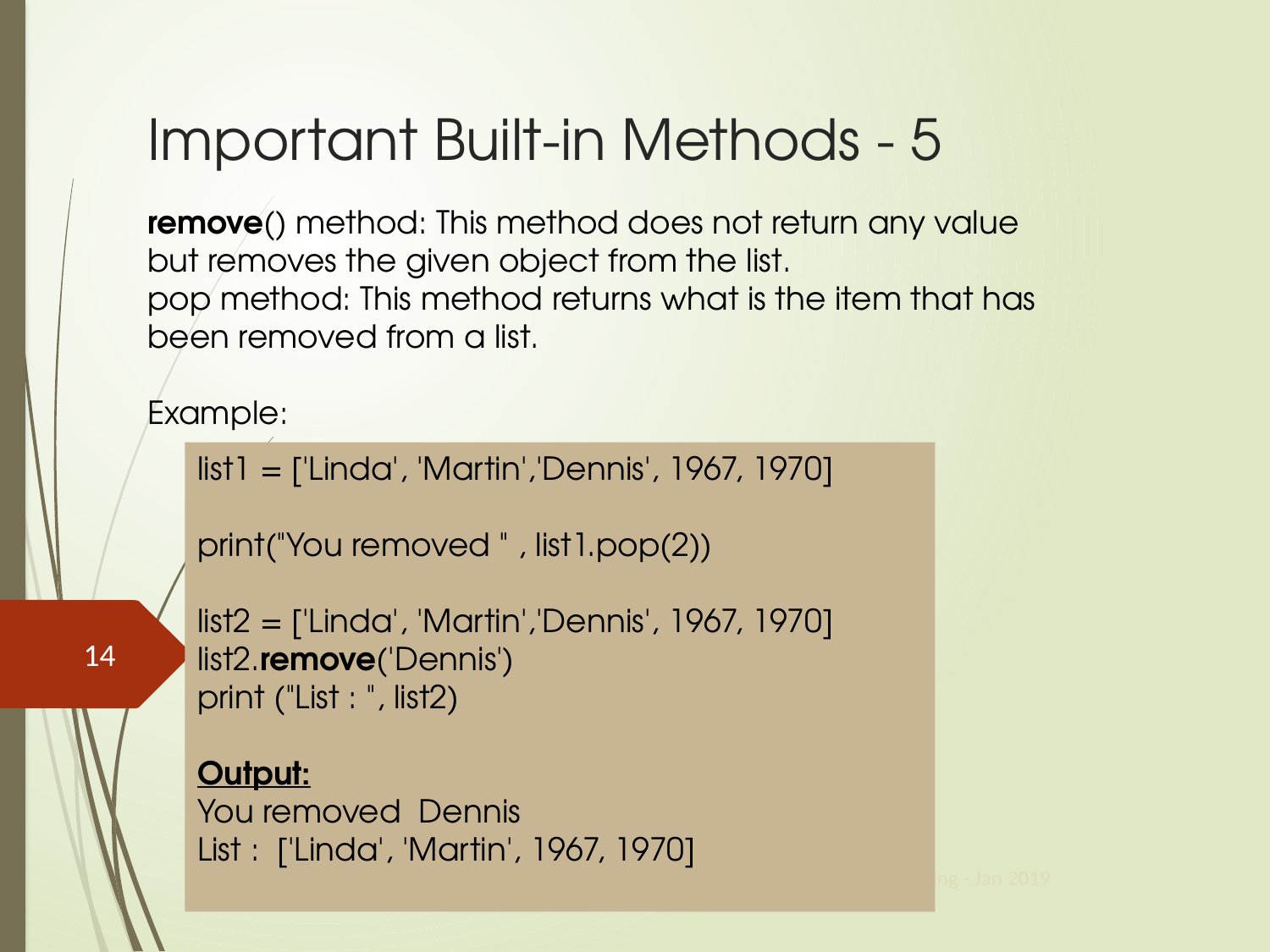

# Important Built-in Methods - 5
remove() method: This method does not return any value but removes the given object from the list.
pop method: This method returns what is the item that has been removed from a list.

Example:

list1 = ['Linda', 'Martin','Dennis', 1967, 1970]

print("You removed " , list1.pop(2))

list2 = ['Linda', 'Martin','Dennis', 1967, 1970]
list2.remove('Dennis')
print ("List : ", list2)

Output:
You removed  Dennis
List :  ['Linda', 'Martin', 1967, 1970]

14
Create by Bing - Jan 2019